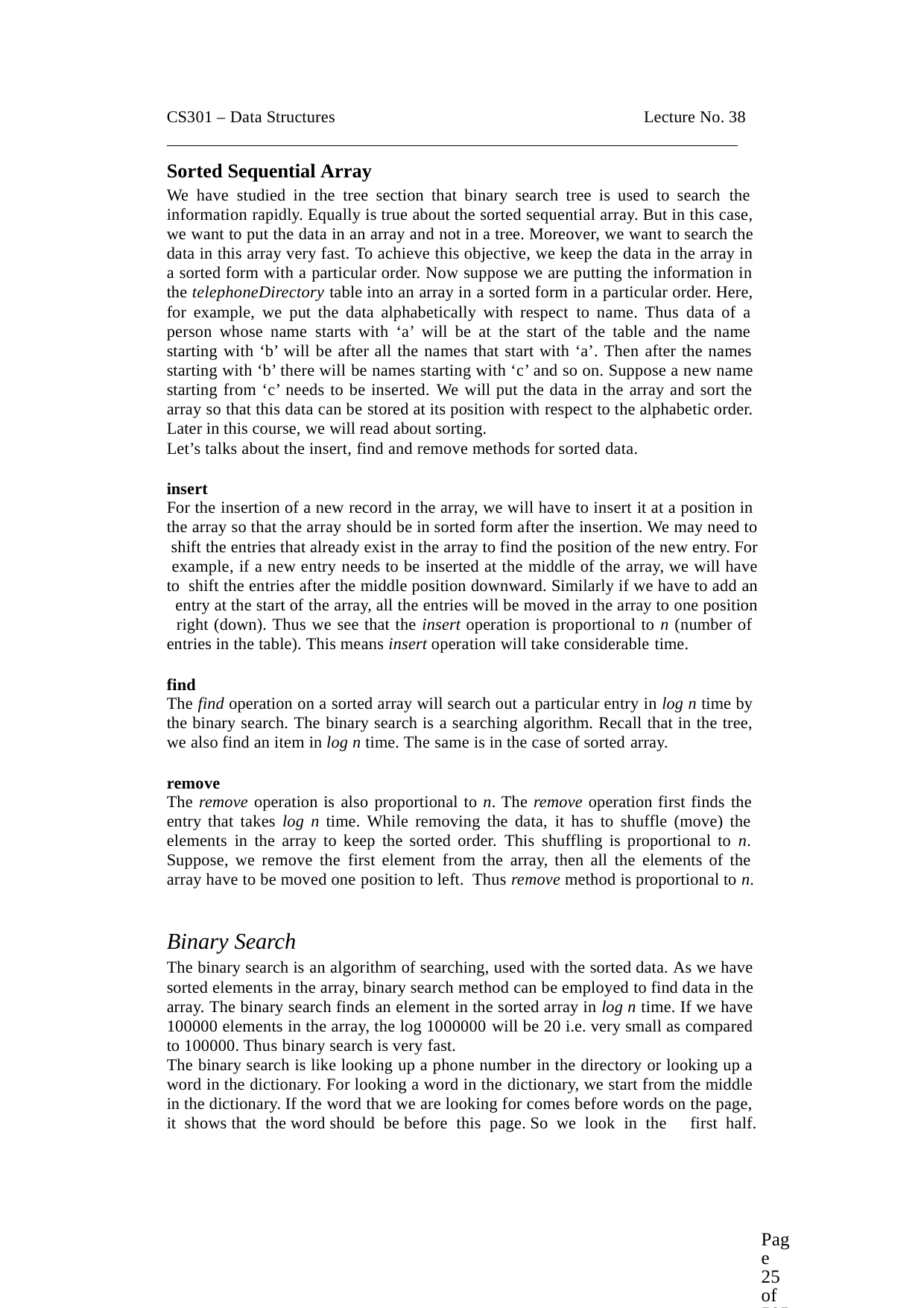

CS301 – Data Structures	Lecture No. 38

Sorted Sequential Array
We have studied in the tree section that binary search tree is used to search the  information rapidly. Equally is true about the sorted sequential array. But in this case,  we want to put the data in an array and not in a tree. Moreover, we want to search the  data in this array very fast. To achieve this objective, we keep the data in the array in  a sorted form with a particular order. Now suppose we are putting the information in  the telephoneDirectory table into an array in a sorted form in a particular order. Here,  for example, we put the data alphabetically with respect to name. Thus data of a  person whose name starts with ‘a’ will be at the start of the table and the name  starting with ‘b’ will be after all the names that start with ‘a’. Then after the names  starting with ‘b’ there will be names starting with ‘c’ and so on. Suppose a new name  starting from ‘c’ needs to be inserted. We will put the data in the array and sort the  array so that this data can be stored at its position with respect to the alphabetic order.  Later in this course, we will read about sorting.
Let’s talks about the insert, find and remove methods for sorted data.

insert
For the insertion of a new record in the array, we will have to insert it at a position in  the array so that the array should be in sorted form after the insertion. We may need to  shift the entries that already exist in the array to find the position of the new entry. For  example, if a new entry needs to be inserted at the middle of the array, we will have to  shift the entries after the middle position downward. Similarly if we have to add an  entry at the start of the array, all the entries will be moved in the array to one position  right (down). Thus we see that the insert operation is proportional to n (number of  entries in the table). This means insert operation will take considerable time.

find
The find operation on a sorted array will search out a particular entry in log n time by  the binary search. The binary search is a searching algorithm. Recall that in the tree,  we also find an item in log n time. The same is in the case of sorted array.

remove
The remove operation is also proportional to n. The remove operation first finds the  entry that takes log n time. While removing the data, it has to shuffle (move) the  elements in the array to keep the sorted order. This shuffling is proportional to n.  Suppose, we remove the first element from the array, then all the elements of the  array have to be moved one position to left.  Thus remove method is proportional to n.

Binary Search
The binary search is an algorithm of searching, used with the sorted data. As we have  sorted elements in the array, binary search method can be employed to find data in the  array. The binary search finds an element in the sorted array in log n time. If we have  100000 elements in the array, the log 1000000 will be 20 i.e. very small as compared  to 100000. Thus binary search is very fast.
The binary search is like looking up a phone number in the directory or looking up a  word in the dictionary. For looking a word in the dictionary, we start from the middle  in the dictionary. If the word that we are looking for comes before words on the page,  it  shows that  the word should  be before  this  page. So  we  look  in  the     first  half.

Page 25 of 505